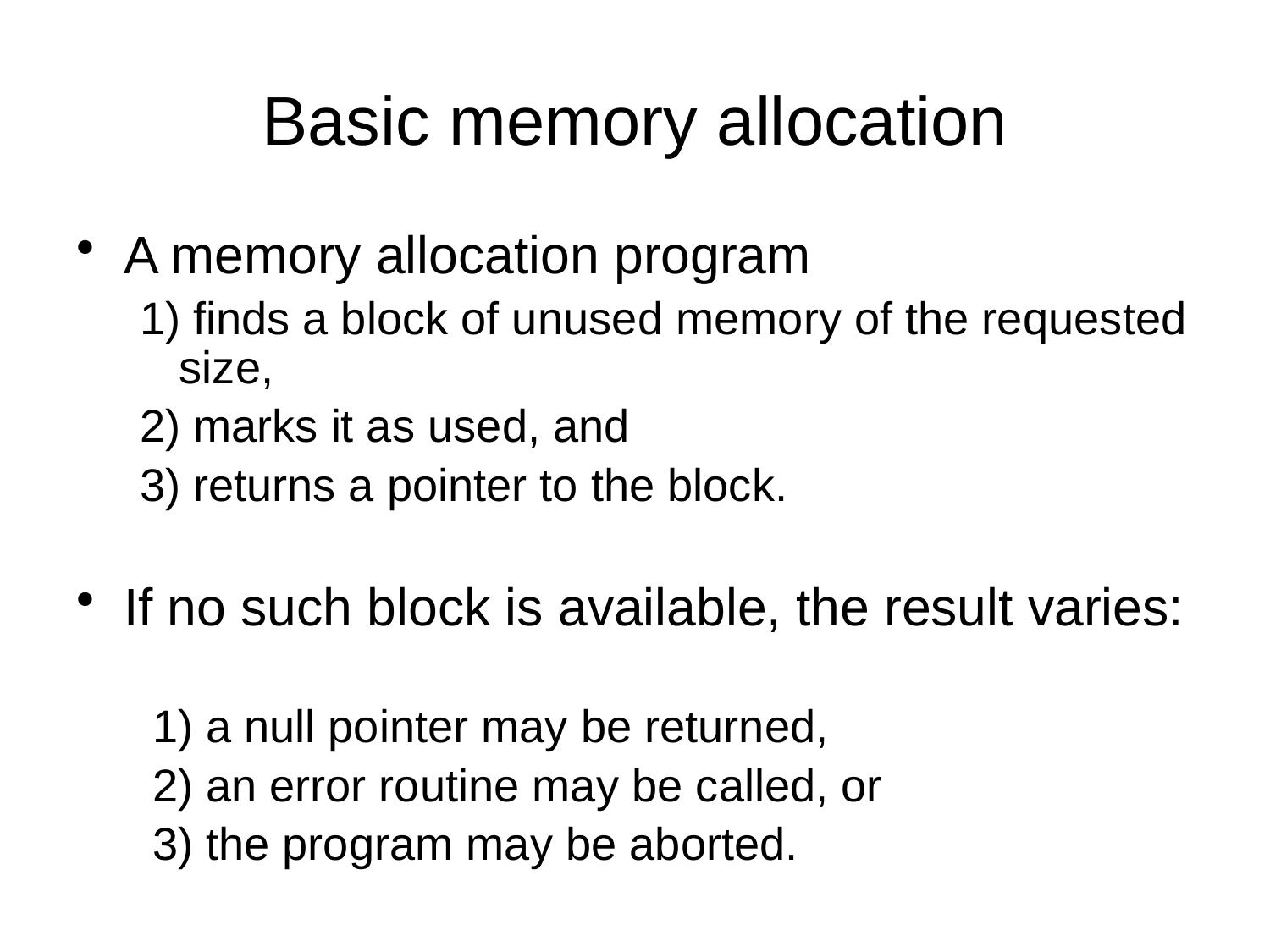

# Basic memory allocation
A memory allocation program
1) finds a block of unused memory of the requested size,
2) marks it as used, and
3) returns a pointer to the block.

If no such block is available, the result varies:
      1) a null pointer may be returned,
      2) an error routine may be called, or
      3) the program may be aborted.